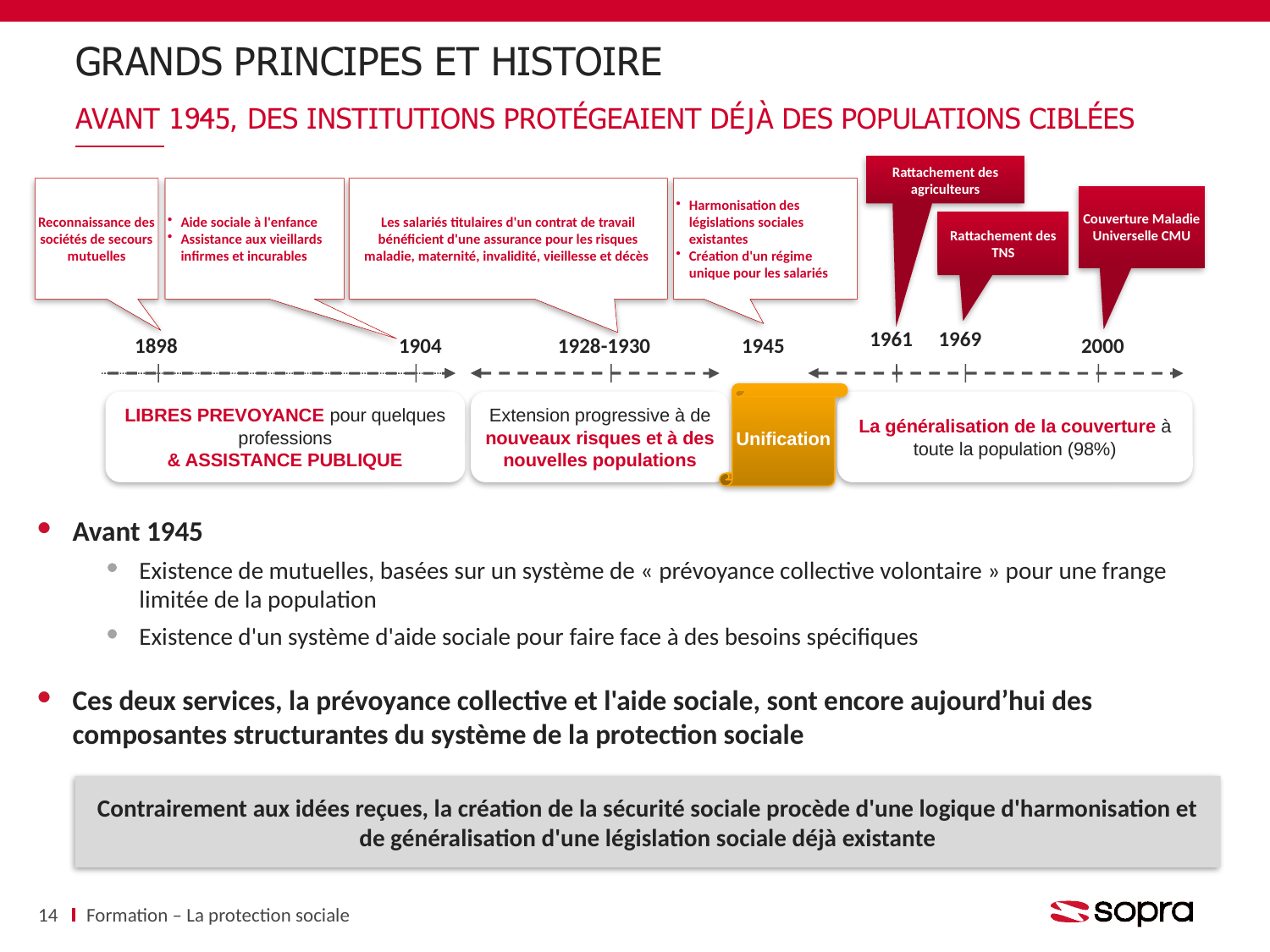

# Grands principes et histoire
Avant 1945, des institutions protégeaient déjà des populations ciblées
Rattachement des agriculteurs
Reconnaissance des sociétés de secours mutuelles
Aide sociale à l'enfance
Assistance aux vieillards infirmes et incurables
Les salariés titulaires d'un contrat de travail bénéficient d'une assurance pour les risques maladie, maternité, invalidité, vieillesse et décès
Harmonisation des législations sociales existantes
Création d'un régime unique pour les salariés
Couverture Maladie Universelle CMU
Rattachement des TNS
1898
1904
1928-1930
1945
1961
1969
2000

Unification
LIBRES PREVOYANCE pour quelques professions
& ASSISTANCE PUBLIQUE
Extension progressive à de nouveaux risques et à des nouvelles populations
La généralisation de la couverture à toute la population (98%)
Avant 1945
Existence de mutuelles, basées sur un système de « prévoyance collective volontaire » pour une frange limitée de la population
Existence d'un système d'aide sociale pour faire face à des besoins spécifiques
Ces deux services, la prévoyance collective et l'aide sociale, sont encore aujourd’hui des composantes structurantes du système de la protection sociale
Contrairement aux idées reçues, la création de la sécurité sociale procède d'une logique d'harmonisation et de généralisation d'une législation sociale déjà existante
14
Formation – La protection sociale